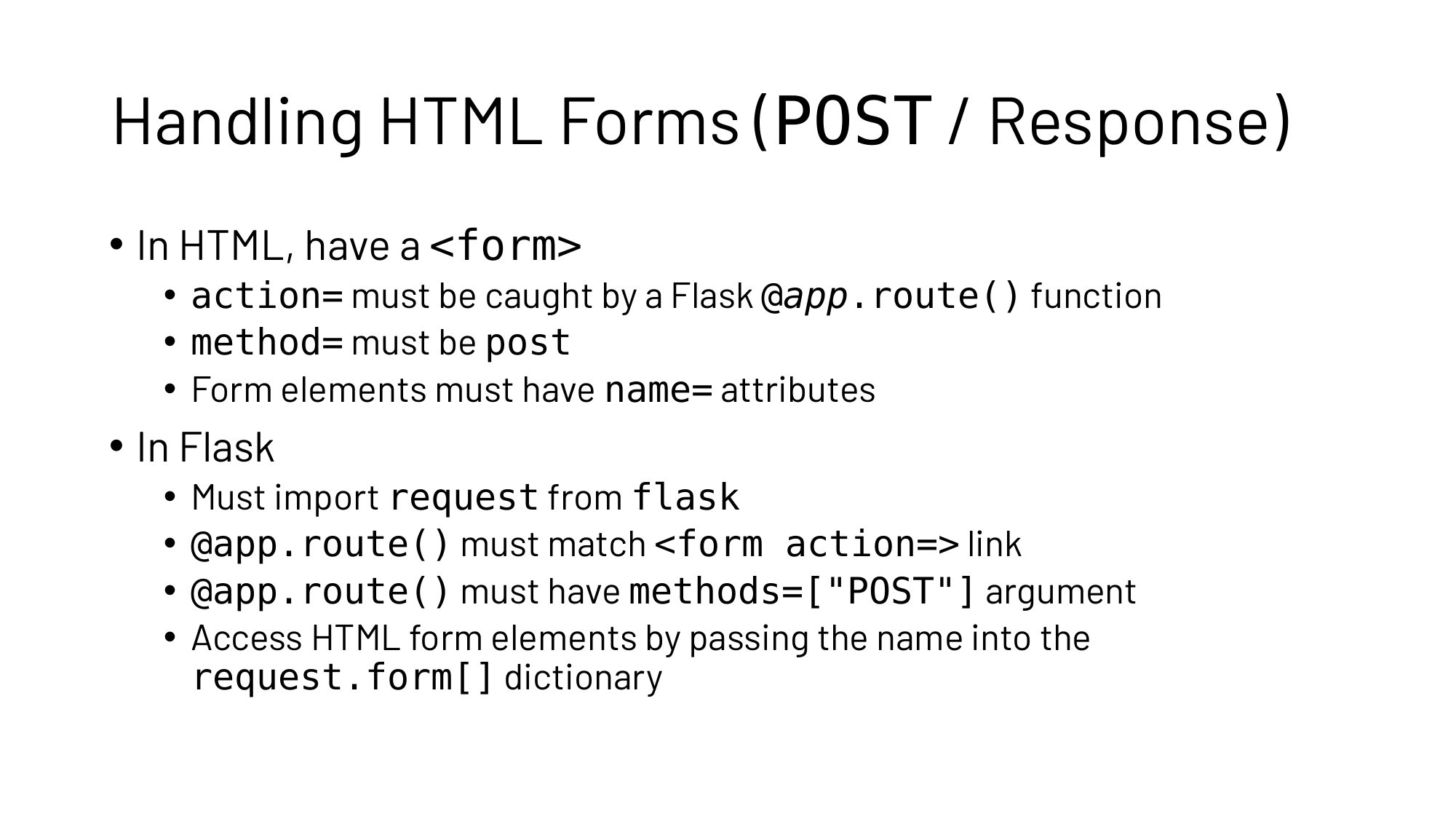

# Handling HTML Forms (POST / Response)
In HTML, have a <form>
action= must be caught by a Flask @app.route() function
method= must be post
Form elements must have name= attributes
In Flask
Must import request from flask
@app.route() must match <form action=> link
@app.route() must have methods=["POST"] argument
Access HTML form elements by passing the name into the request.form[] dictionary